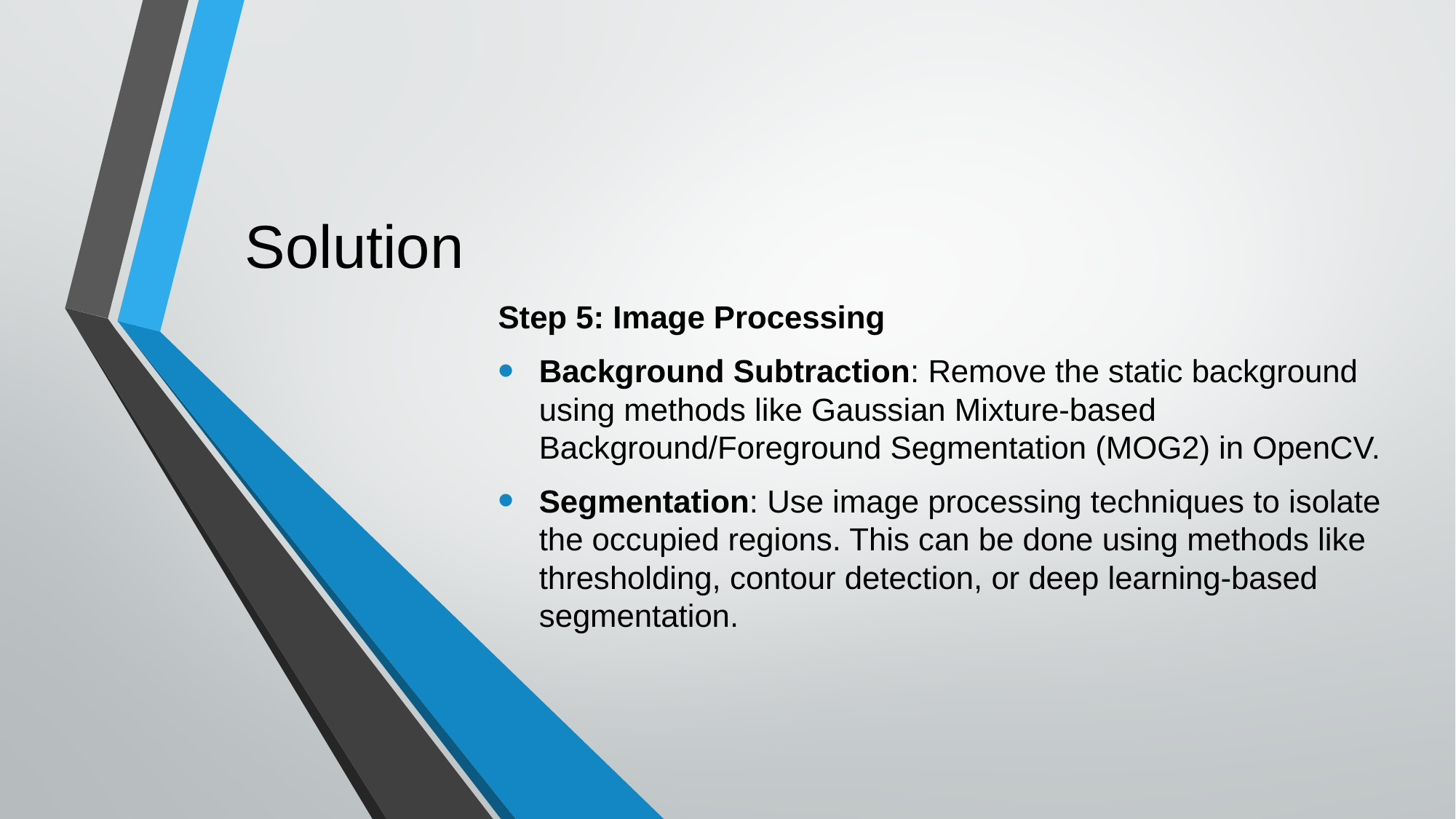

# Solution
Step 5: Image Processing
Background Subtraction: Remove the static background using methods like Gaussian Mixture-based Background/Foreground Segmentation (MOG2) in OpenCV.
Segmentation: Use image processing techniques to isolate the occupied regions. This can be done using methods like thresholding, contour detection, or deep learning-based segmentation.